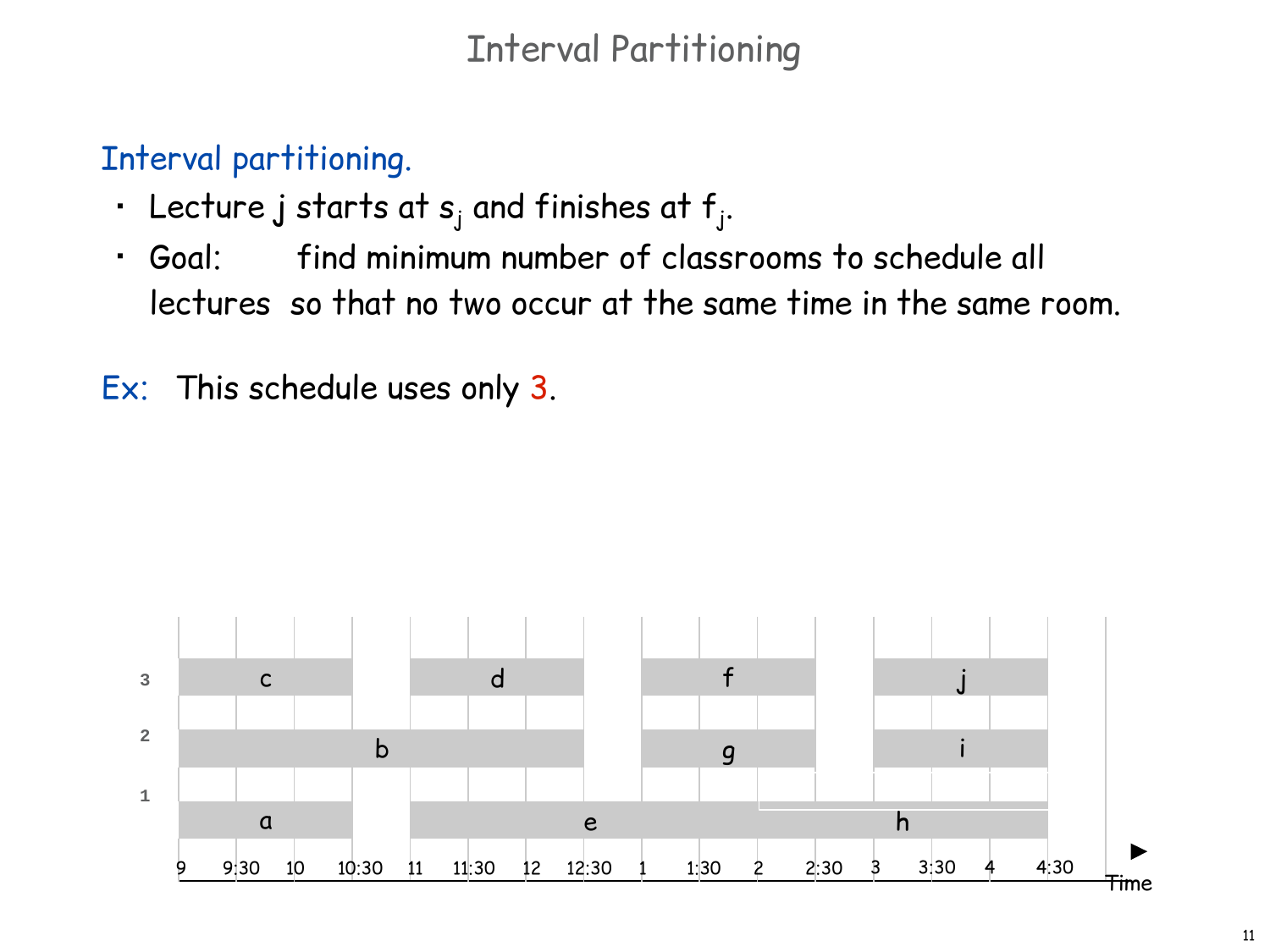

# Interval Partitioning
Interval partitioning.
Lecture j starts at sj and finishes at fj.
Goal:	find minimum number of classrooms to schedule all lectures  so that no two occur at the same time in the same room.

Ex:	This schedule uses only 3.
|  |  |  |  |  |  |  |  |  |  |  |  |  |  |  |  |  |
| --- | --- | --- | --- | --- | --- | --- | --- | --- | --- | --- | --- | --- | --- | --- | --- | --- |
|  | c |  |  |  | d |  |  |  | f |  |  |  | j |  |  |  |
|  |  |  |  |  |  |  |  |  |  |  |  |  |  |  |  |  |
|  |  |  | b |  |  |  |  |  | g |  |  |  | i |  |  |  |
|  |  |  |  |  |  |  |  |  |  |  |  |  |  |  |  |  |
|  | a |  |  |  |  |  | e |  |  |  |  | h |  |  |  |  |
|  |  |  |  |  |  |  |  |  |  |  |  |  |  |  |  |  |
3

2

1

3
3:30
4
4:30
9
9:30
10
10:30
11
11:30
12
12:30
1
1:30
2
2:30
Time
11